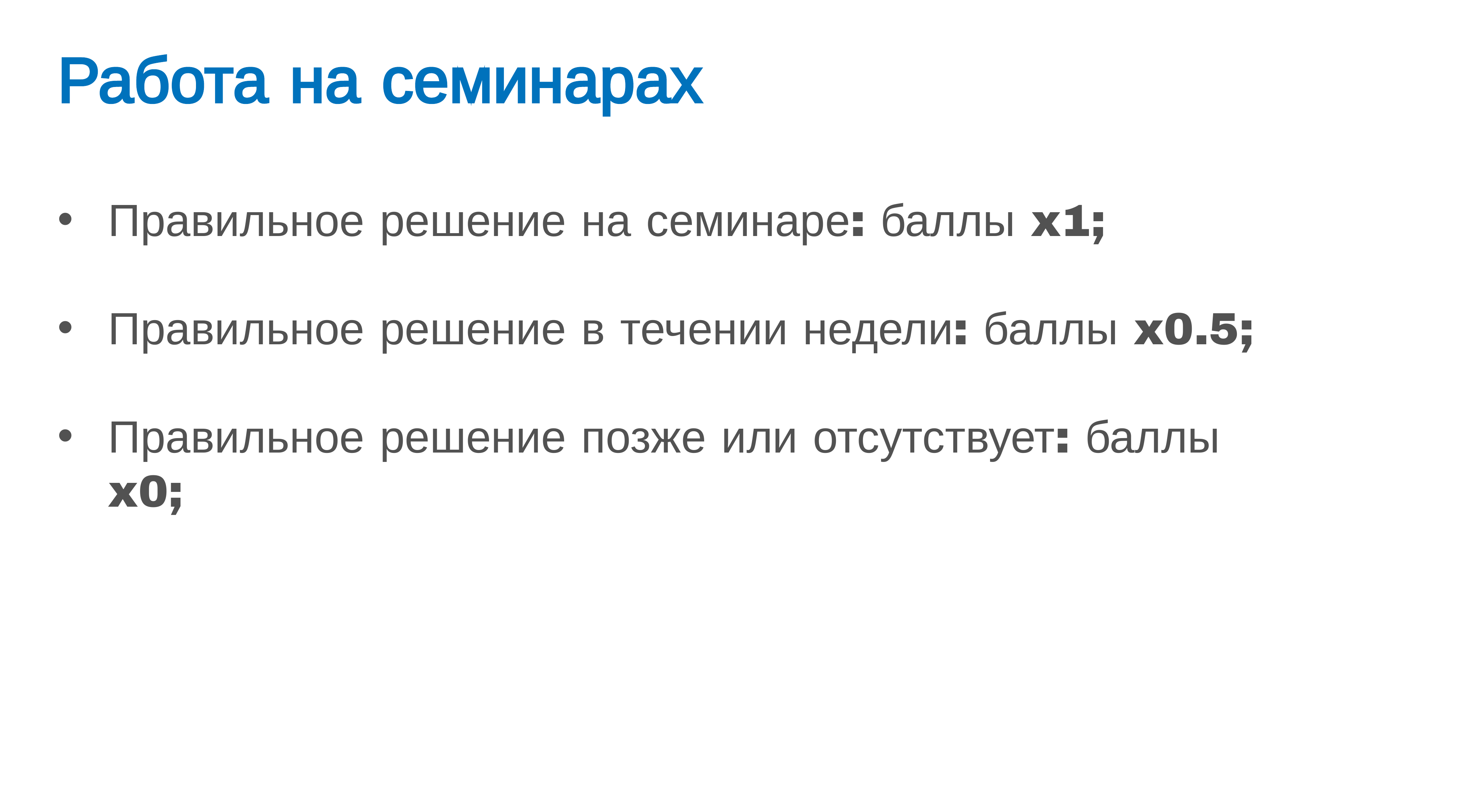

# Работа на семинарах
Правильное решение на семинаре: баллы x1;

Правильное решение в течении недели: баллы x0.5;

Правильное решение позже или отсутствует: баллы x0;
3